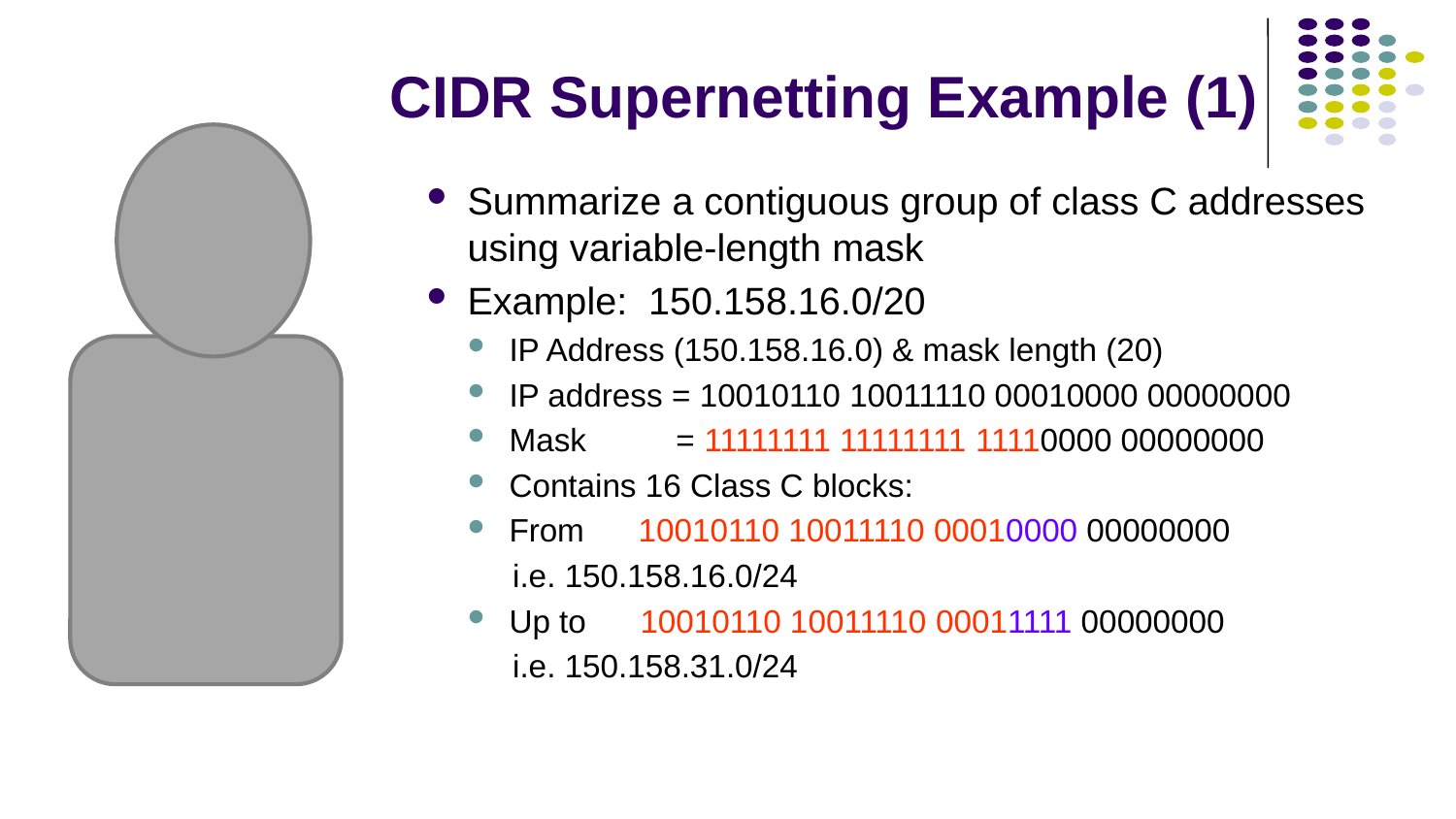

# CIDR Supernetting Example (1)

Summarize a contiguous group of class C addresses using variable-length mask
Example:  150.158.16.0/20
IP Address (150.158.16.0) & mask length (20)
IP address = 10010110 10011110 00010000 00000000
Mask          = 11111111 11111111 11110000 00000000
Contains 16 Class C blocks:
From      10010110 10011110 00010000 00000000
     i.e. 150.158.16.0/24
Up to      10010110 10011110 00011111 00000000
     i.e. 150.158.31.0/24